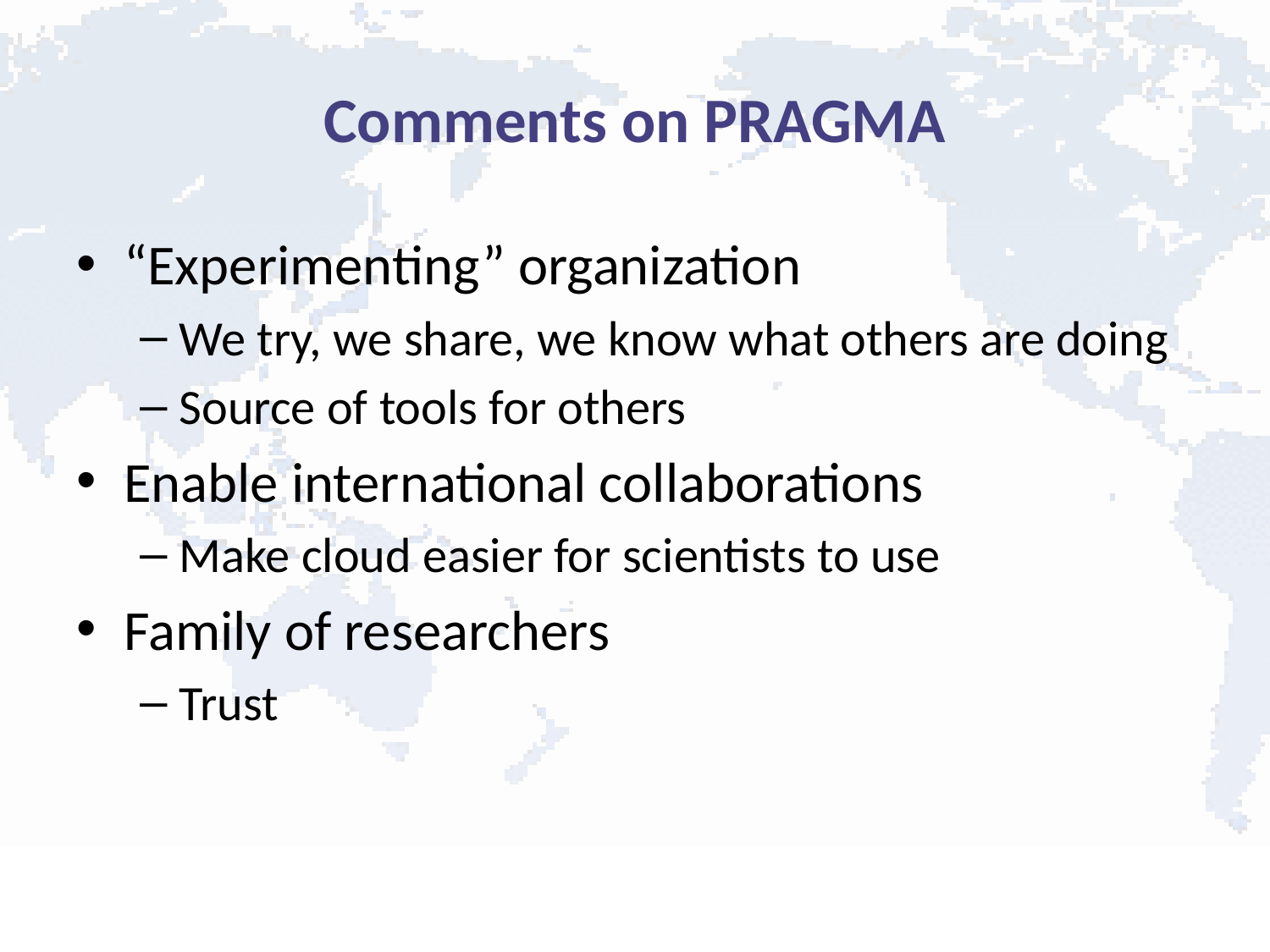

# Comments on PRAGMA
“Experimenting” organization
We try, we share, we know what others are doing
Source of tools for others
Enable international collaborations
Make cloud easier for scientists to use
Family of researchers
Trust